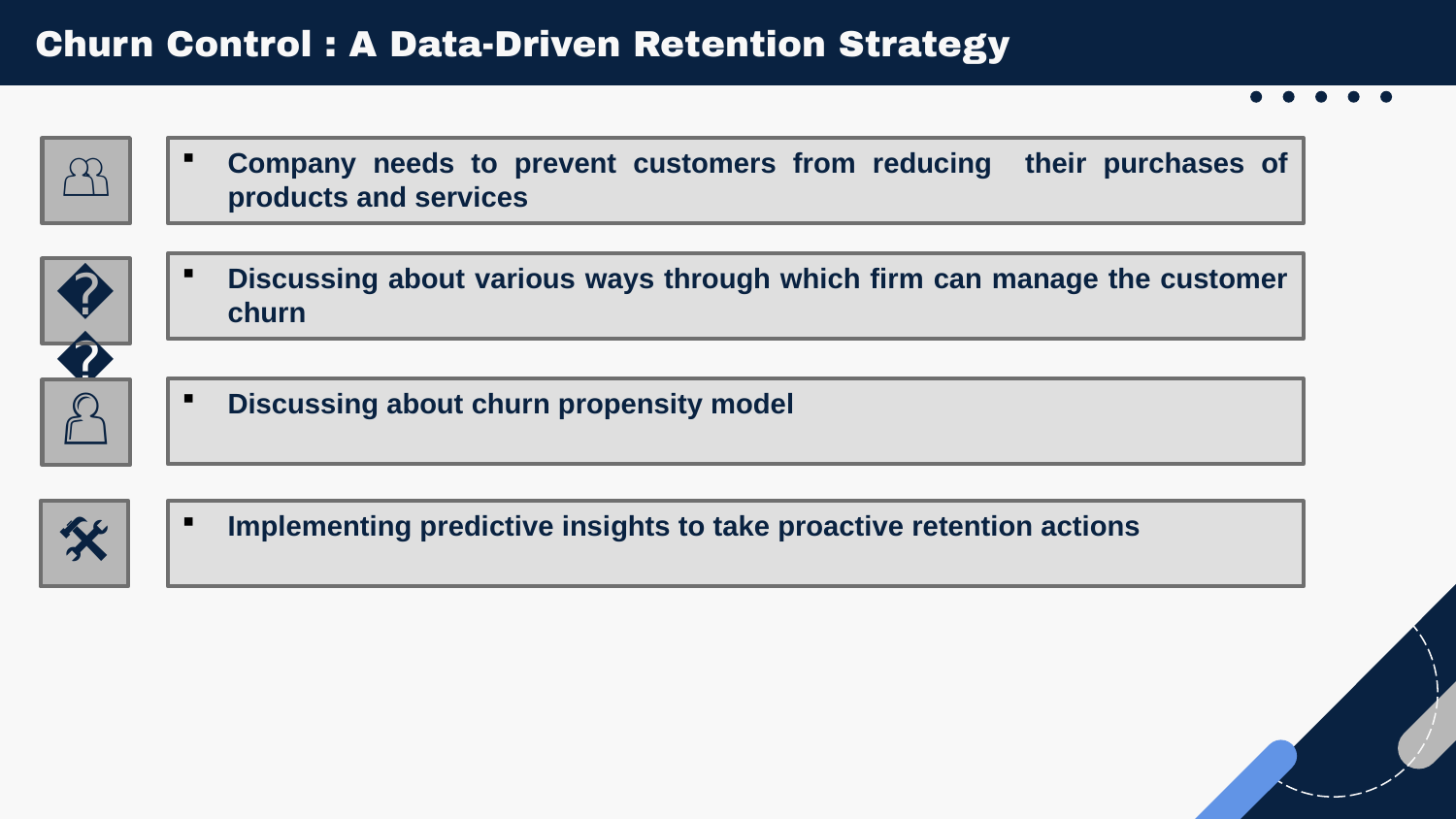

# Churn Control : A Data-Driven Retention Strategy
👥
Company needs to prevent customers from reducing  their purchases of products and services

Discussing about various ways through which firm can manage the customer churn

🤝
Discussing about churn propensity model

👤
🛠️
Implementing predictive insights to take proactive retention actions